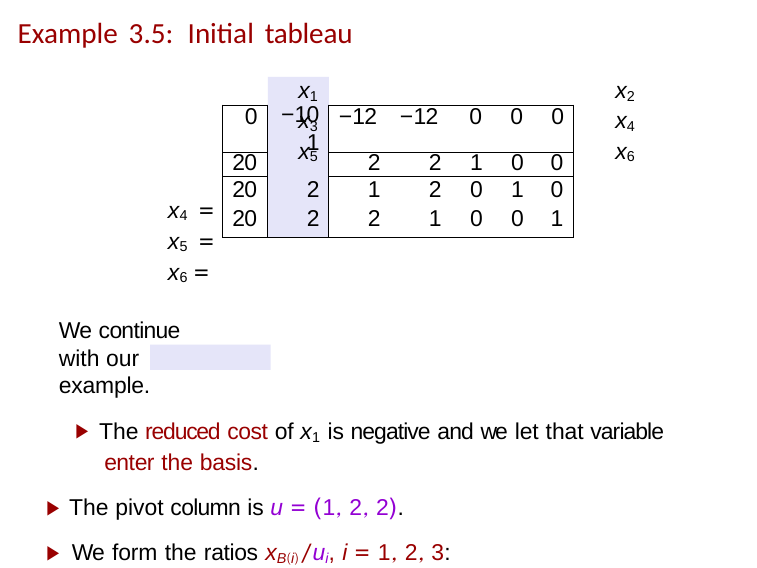

# Example 3.5: Initial tableau
x1	x2	x3	x4	x5	x6
x4 = x5 = x6 =

We continue with our example.
▶ The reduced cost of x1 is negative and we let that variable enter the basis.
▶ The pivot column is u = (1, 2, 2).
▶ We form the ratios xB(i)/ui, i = 1, 2, 3:
▶ xB(1)/u1 = 20/1 = 20,
▶ xB(2)/u2 = 20/2 = 10,
▶ xB(3)/u3 = 20/2 = 10.
▶ The smallest ratio corresponds to i = 2 and i = 3.
▶ We break this tie by choosing ℓ = 2.

| 0 | −10 | −12 | −12 | 0 | 0 | 0 |
| --- | --- | --- | --- | --- | --- | --- |
|  | 1 |  |  |  |  |  |
| 20 |  | 2 | 2 | 1 | 0 | 0 |
| 20 | 2 | 1 | 2 | 0 | 1 | 0 |
| 20 | 2 | 2 | 1 | 0 | 0 | 1 |